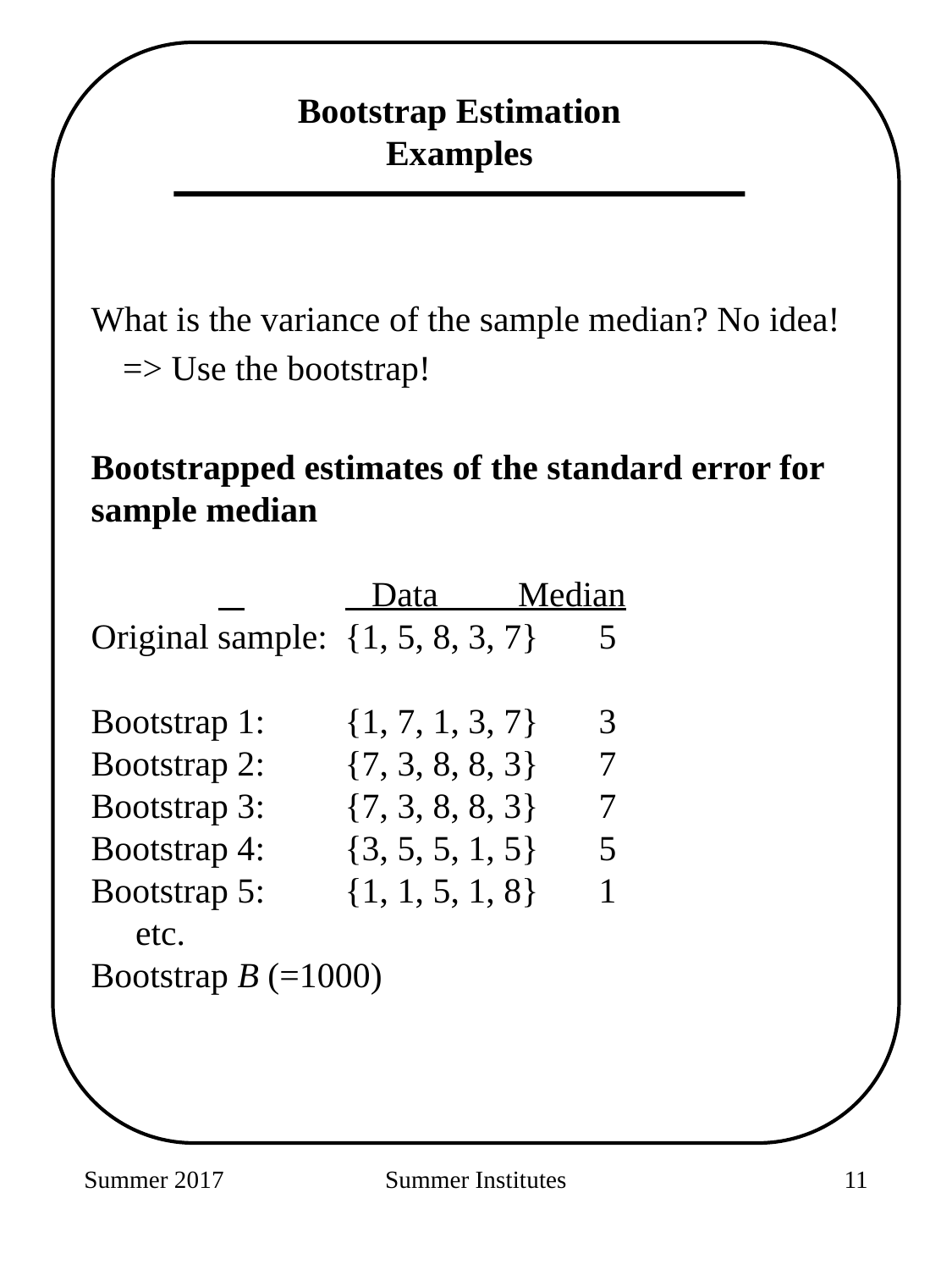

Bootstrap Estimation
Examples

What is the variance of the sample median? No idea!
	=> Use the bootstrap!

Bootstrapped estimates of the standard error for sample median

		   	   Data         Median
Original sample:	{1, 5, 8, 3, 7}	5

Bootstrap 1:	{1, 7, 1, 3, 7}	3
Bootstrap 2:	{7, 3, 8, 8, 3}	7
Bootstrap 3:	{7, 3, 8, 8, 3}	7
Bootstrap 4:	{3, 5, 5, 1, 5}	5
Bootstrap 5:	{1, 1, 5, 1, 8}	1
     etc.
Bootstrap B (=1000)
Summer 2017
Summer Institutes
11